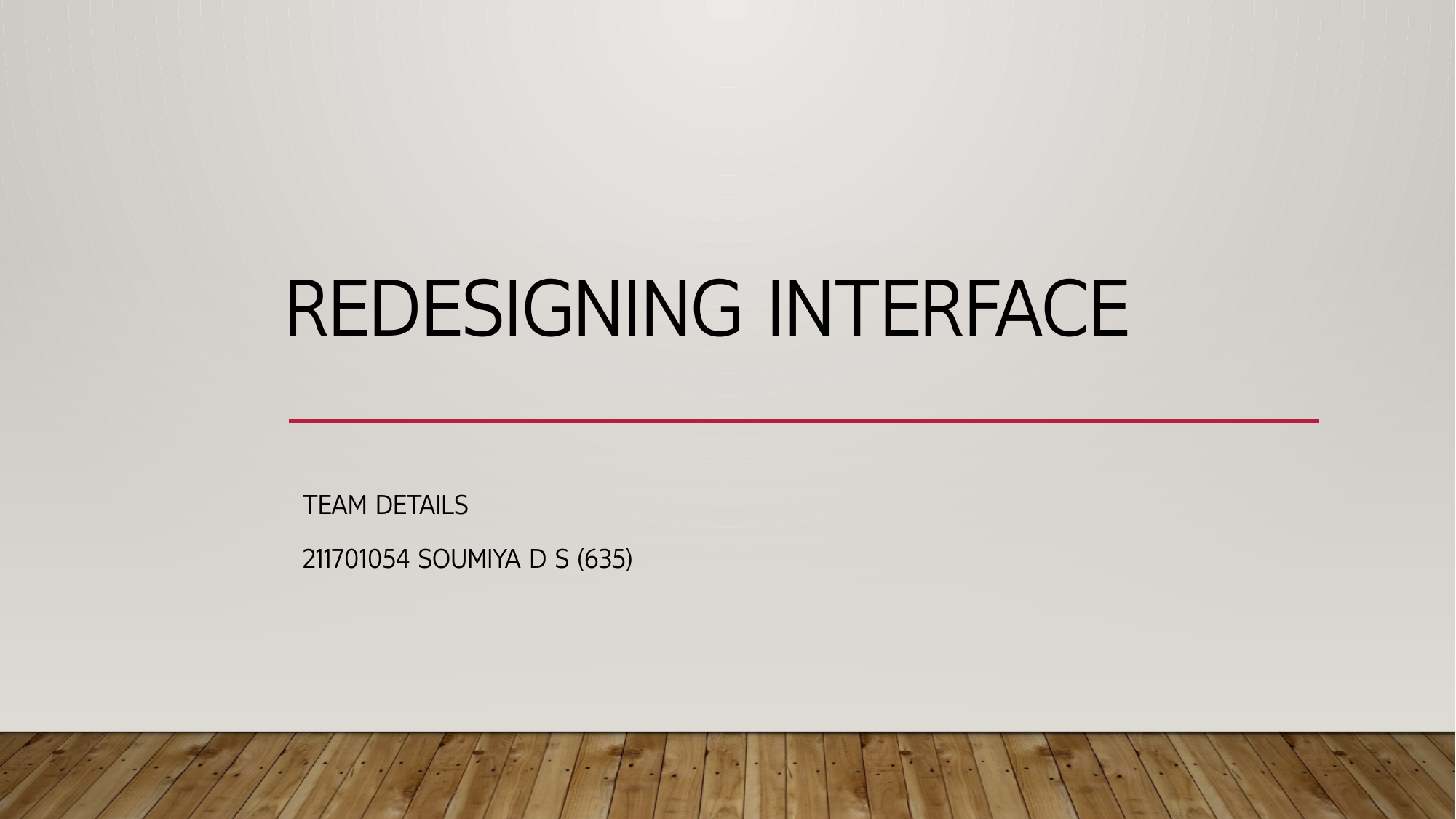

# Redesigning interface
Team Details
211701054 Soumiya D S (635)